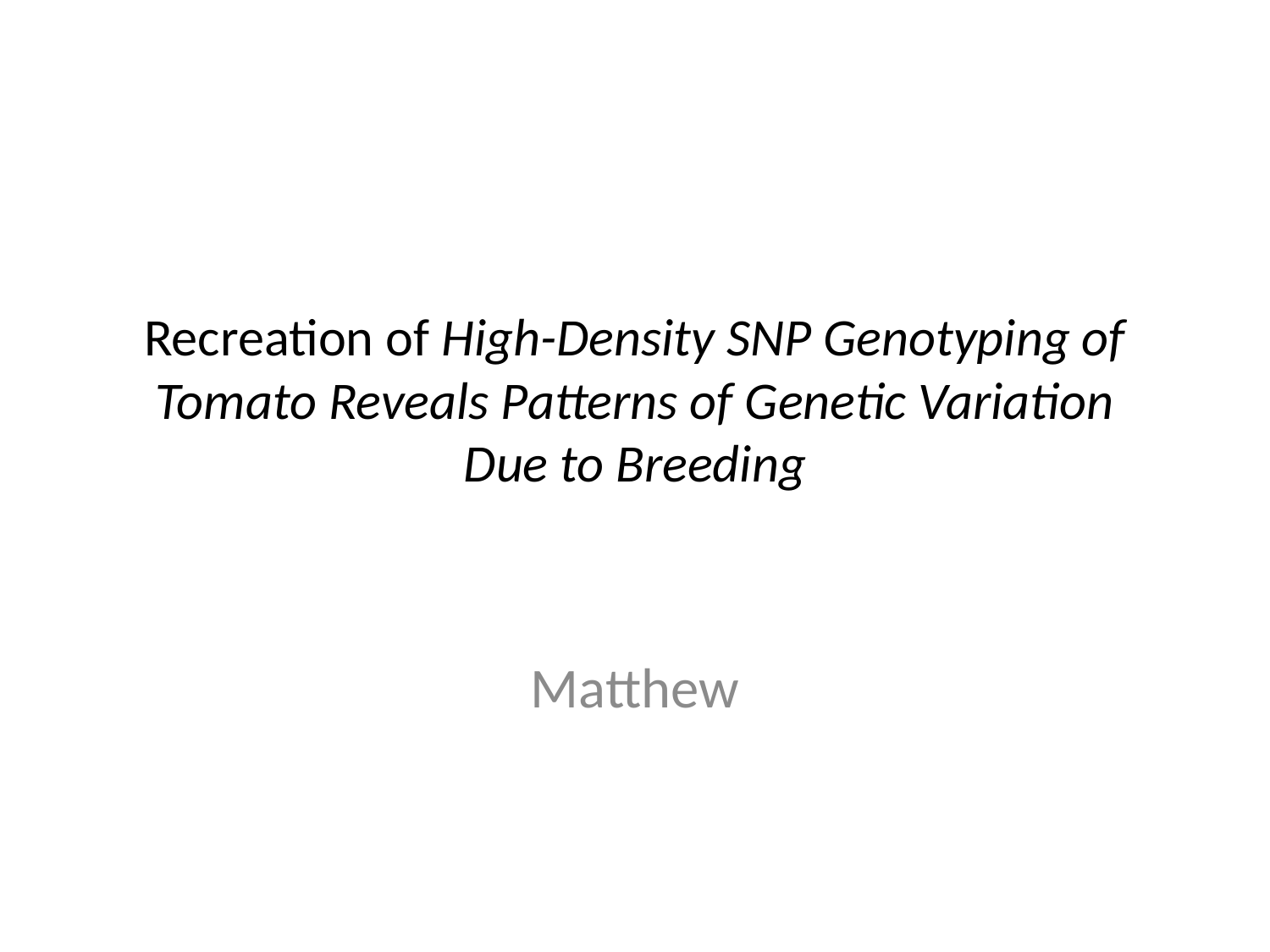

# Recreation of High-Density SNP Genotyping of Tomato Reveals Patterns of Genetic Variation Due to Breeding
Matthew